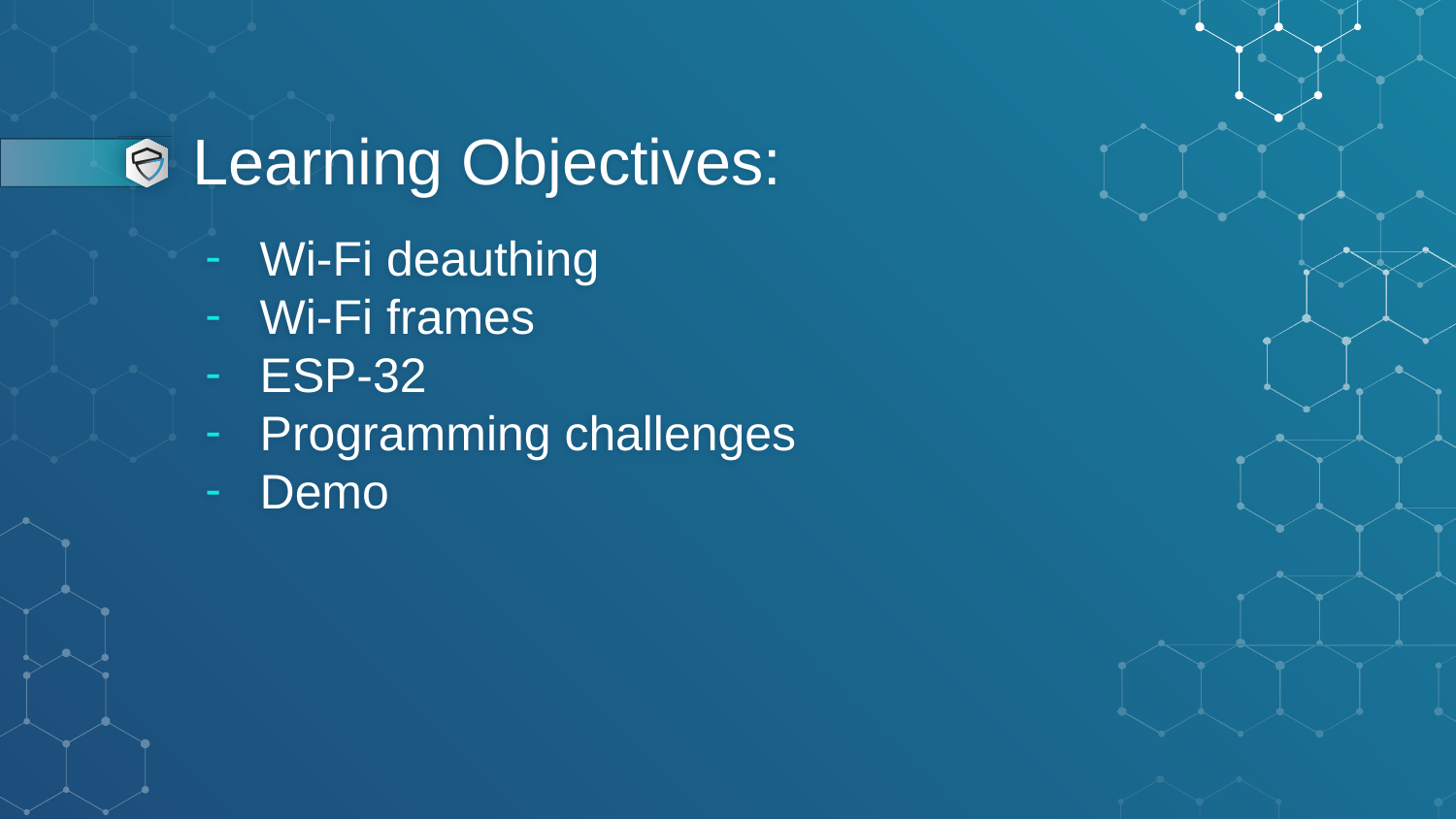

# Learning Objectives:
Wi-Fi deauthing
Wi-Fi frames
ESP-32
Programming challenges
Demo